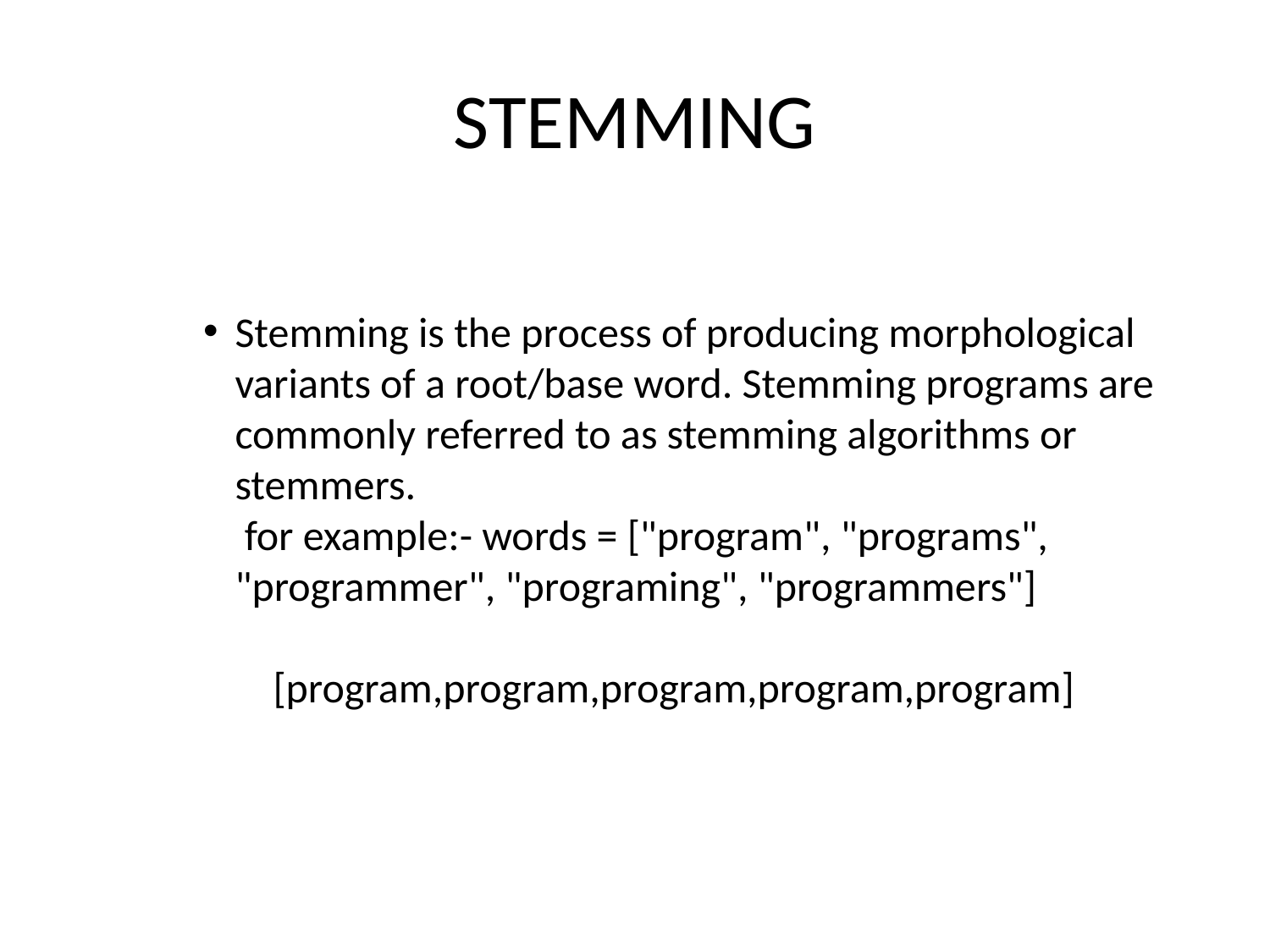

# STEMMING

Stemming is the process of producing morphological variants of a root/base word. Stemming programs are commonly referred to as stemming algorithms or stemmers.
 for example:- words = ["program", "programs", "programmer", "programing", "programmers"]
    [program,program,program,program,program]